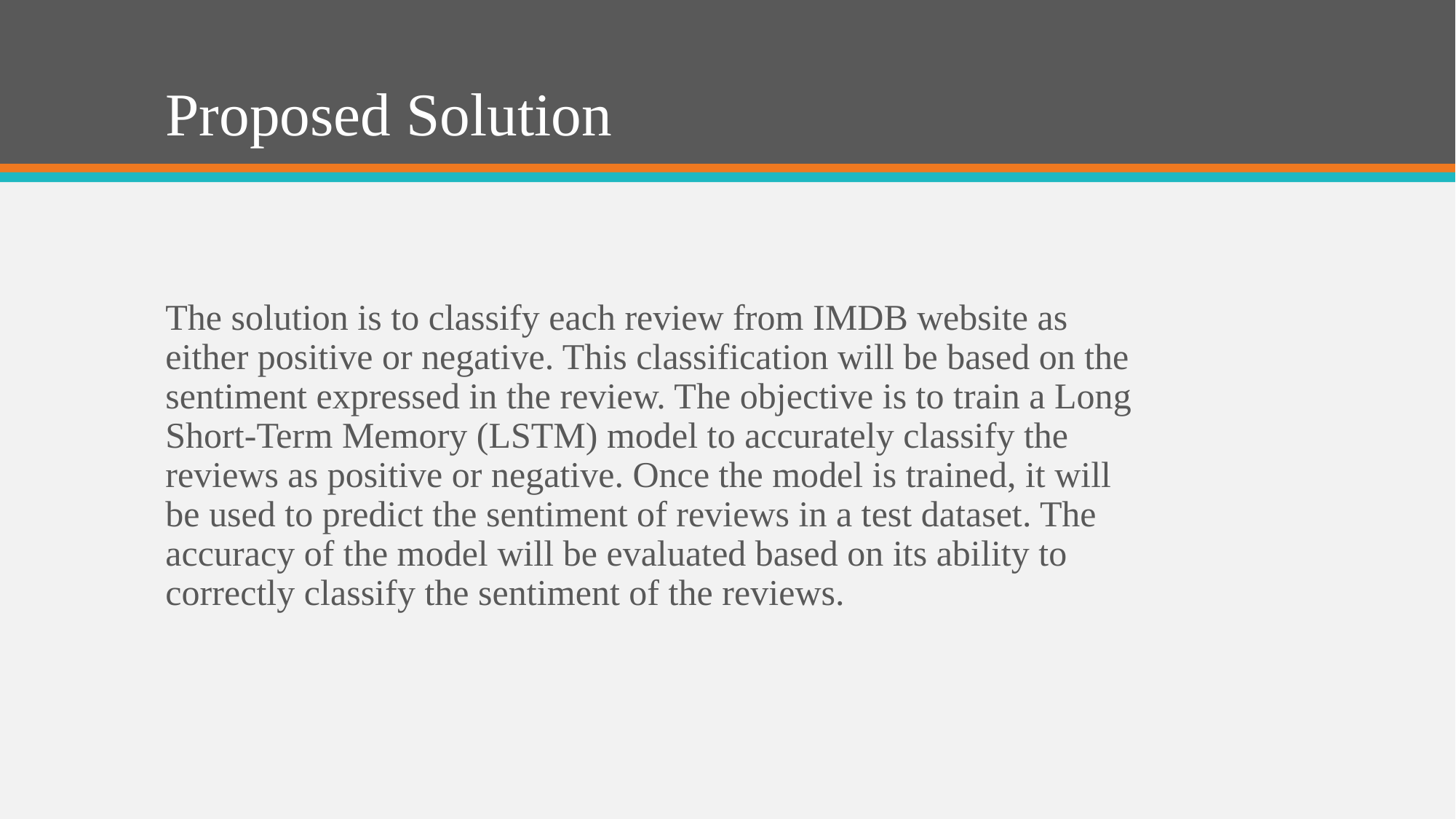

# Proposed Solution
The solution is to classify each review from IMDB website as either positive or negative. This classification will be based on the sentiment expressed in the review. The objective is to train a Long Short-Term Memory (LSTM) model to accurately classify the reviews as positive or negative. Once the model is trained, it will be used to predict the sentiment of reviews in a test dataset. The accuracy of the model will be evaluated based on its ability to correctly classify the sentiment of the reviews.